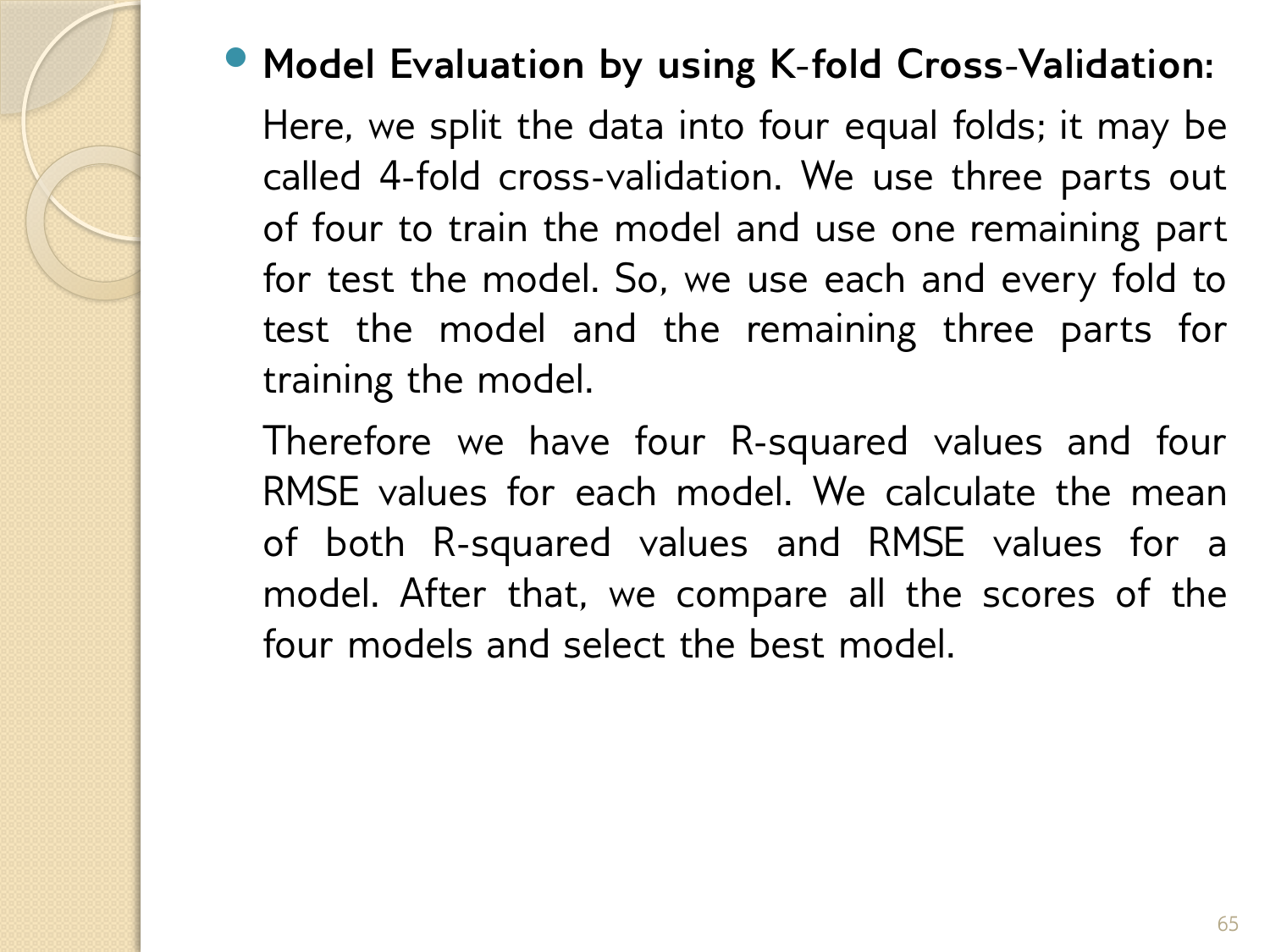

Model Evaluation by using K-fold Cross-Validation:
	Here, we split the data into four equal folds; it may be called 4-fold cross-validation. We use three parts out of four to train the model and use one remaining part for test the model. So, we use each and every fold to test the model and the remaining three parts for training the model.
	Therefore we have four R-squared values and four RMSE values for each model. We calculate the mean of both R-squared values and RMSE values for a model. After that, we compare all the scores of the four models and select the best model.

65